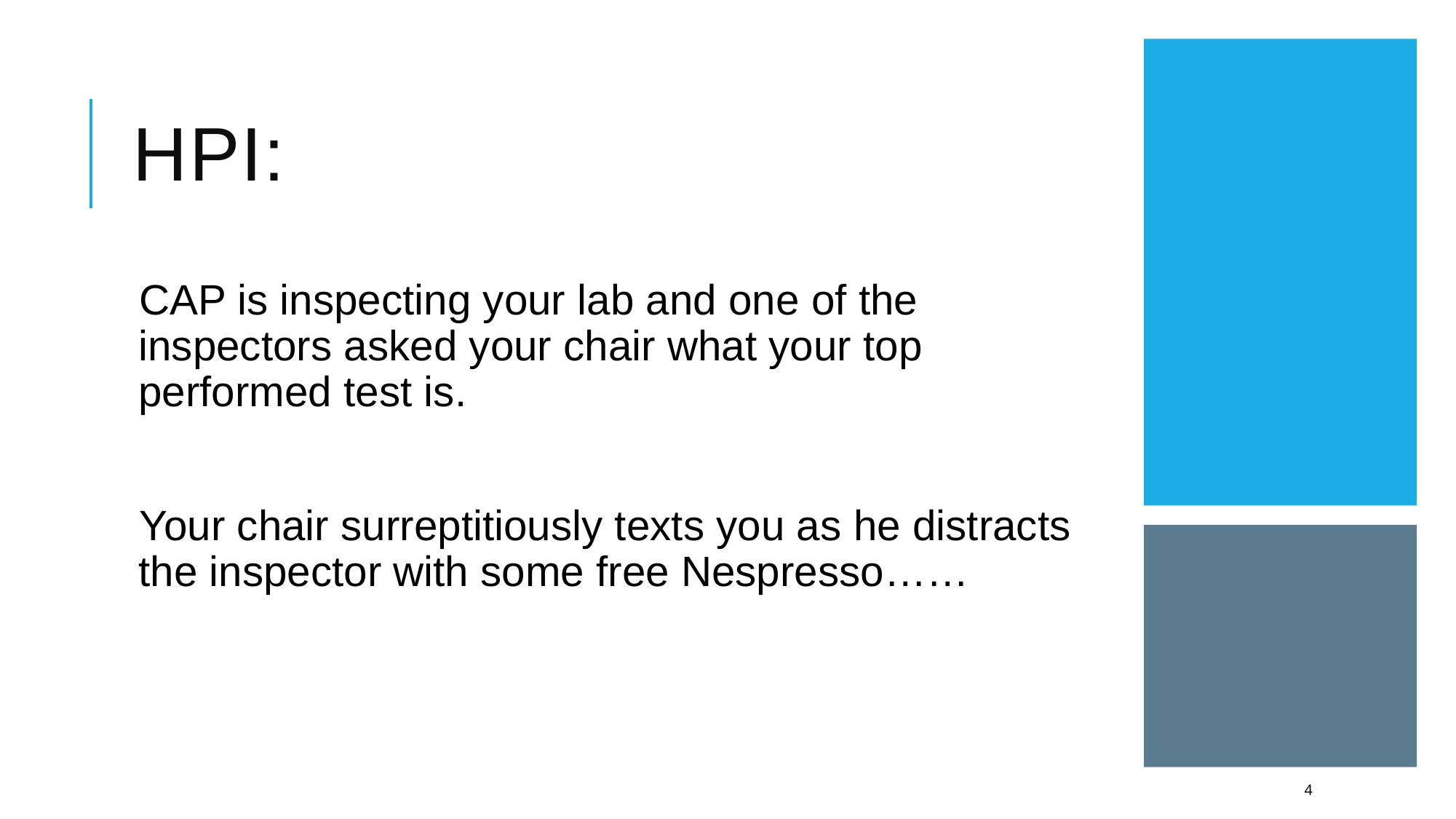

# HPI:
CAP is inspecting your lab and one of the inspectors asked your chair what your top performed test is.

Your chair surreptitiously texts you as he distracts the inspector with some free Nespresso……

4